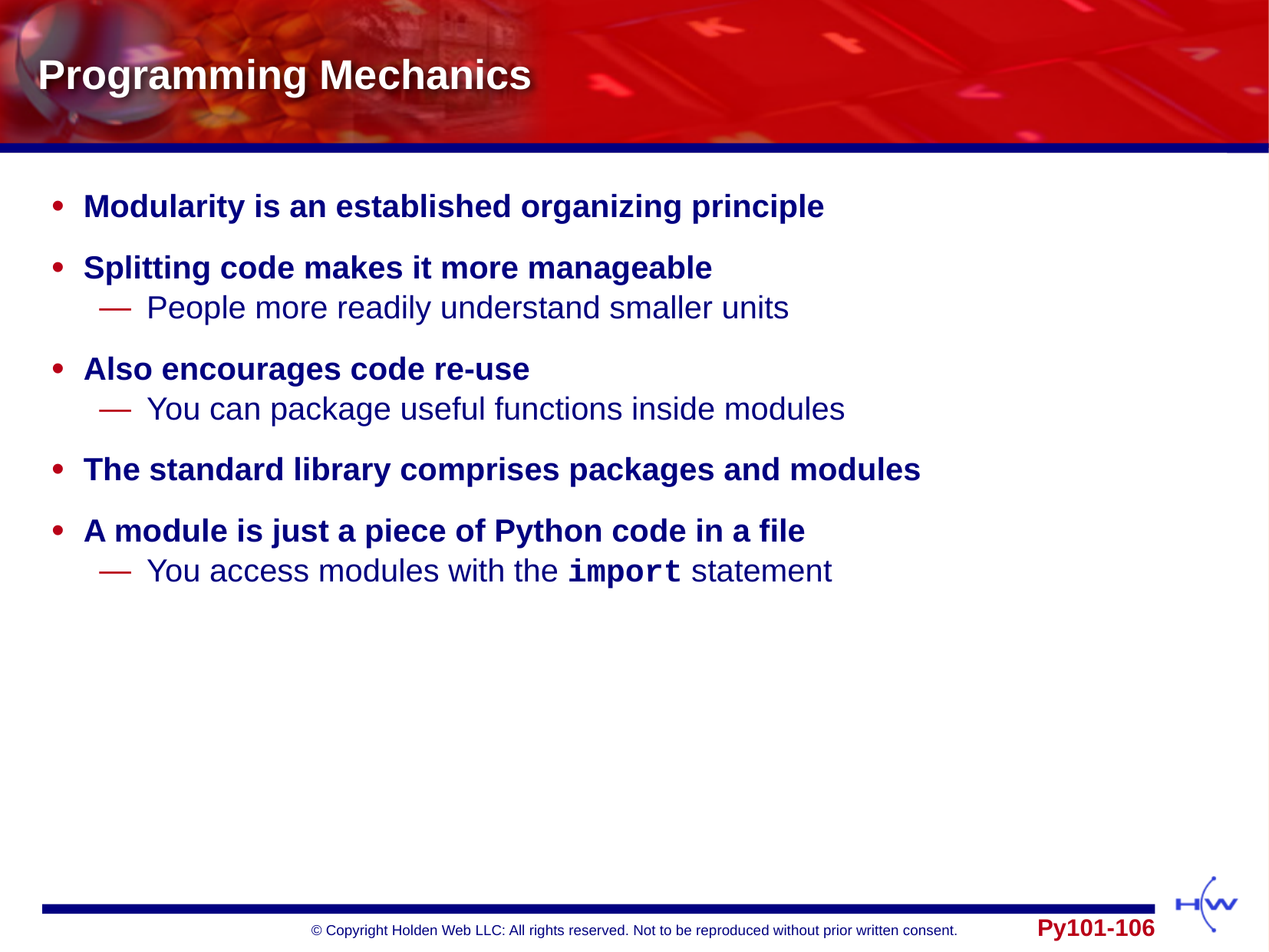

# Programming Mechanics
Modularity is an established organizing principle
Splitting code makes it more manageable
People more readily understand smaller units
Also encourages code re-use
You can package useful functions inside modules
The standard library comprises packages and modules
A module is just a piece of Python code in a file
You access modules with the import statement